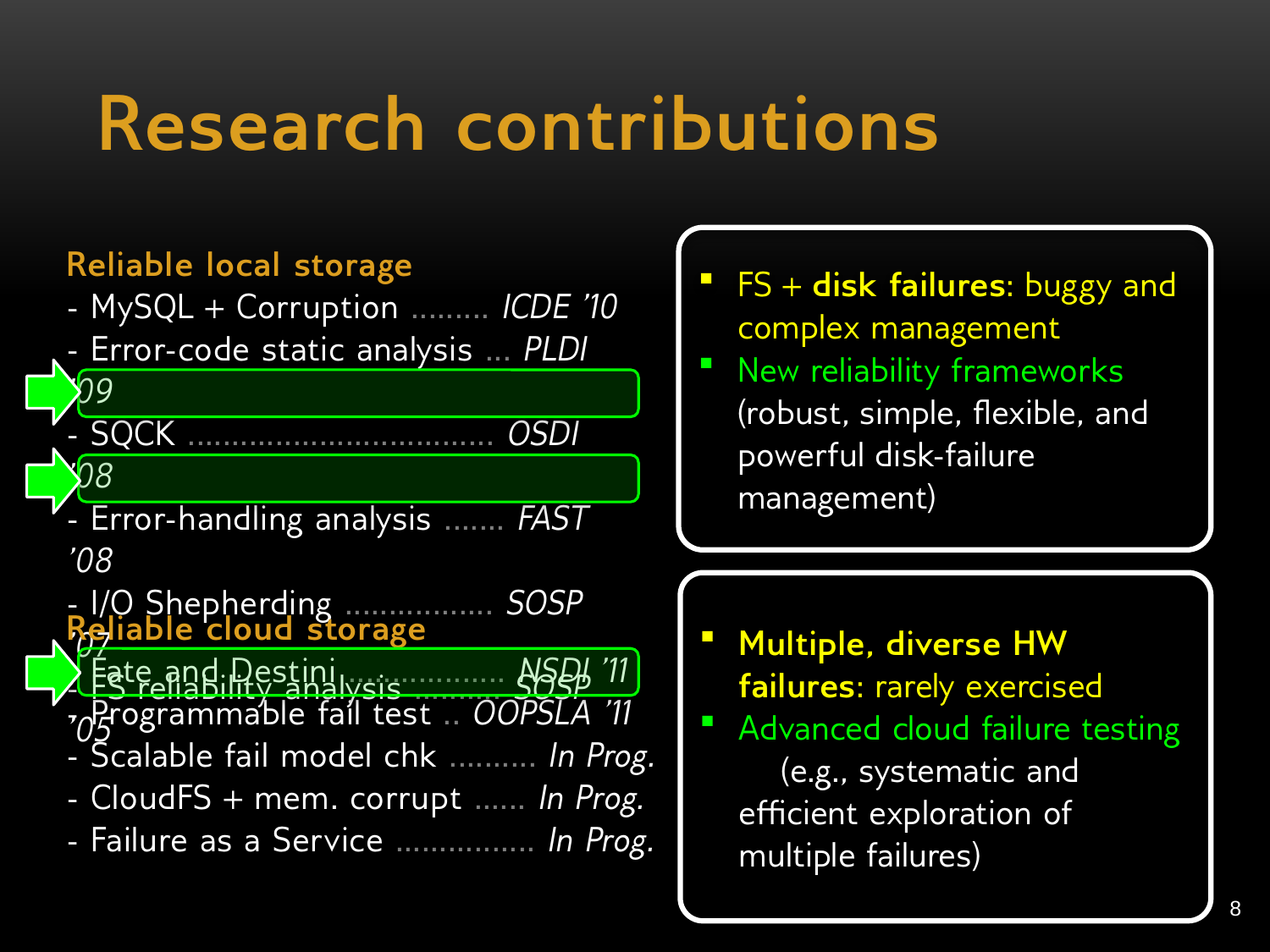

# Research contributions
FS + disk failures: buggy and complex management
New reliability frameworks (robust, simple, flexible, and powerful disk-failure management)
Reliable local storage
- MySQL + Corruption ......... ICDE ’10
- Error-code static analysis ... PLDI ’09
- SQCK ................................... OSDI ’08
- Error-handling analysis ....... FAST ’08
- I/O Shepherding ................. SOSP ’07
- FS reliability analysis .......... SOSP ’05

Multiple, diverse HW failures: rarely exercised
Advanced cloud failure testing     (e.g., systematic and efficient exploration of multiple failures)
Reliable cloud storage
- Fate and Destini .................. NSDI ’11
- Programmable fail test .. OOPSLA ’11
- Scalable fail model chk .......... In Prog.
- CloudFS + mem. corrupt ...... In Prog.
- Failure as a Service ................ In Prog.

8